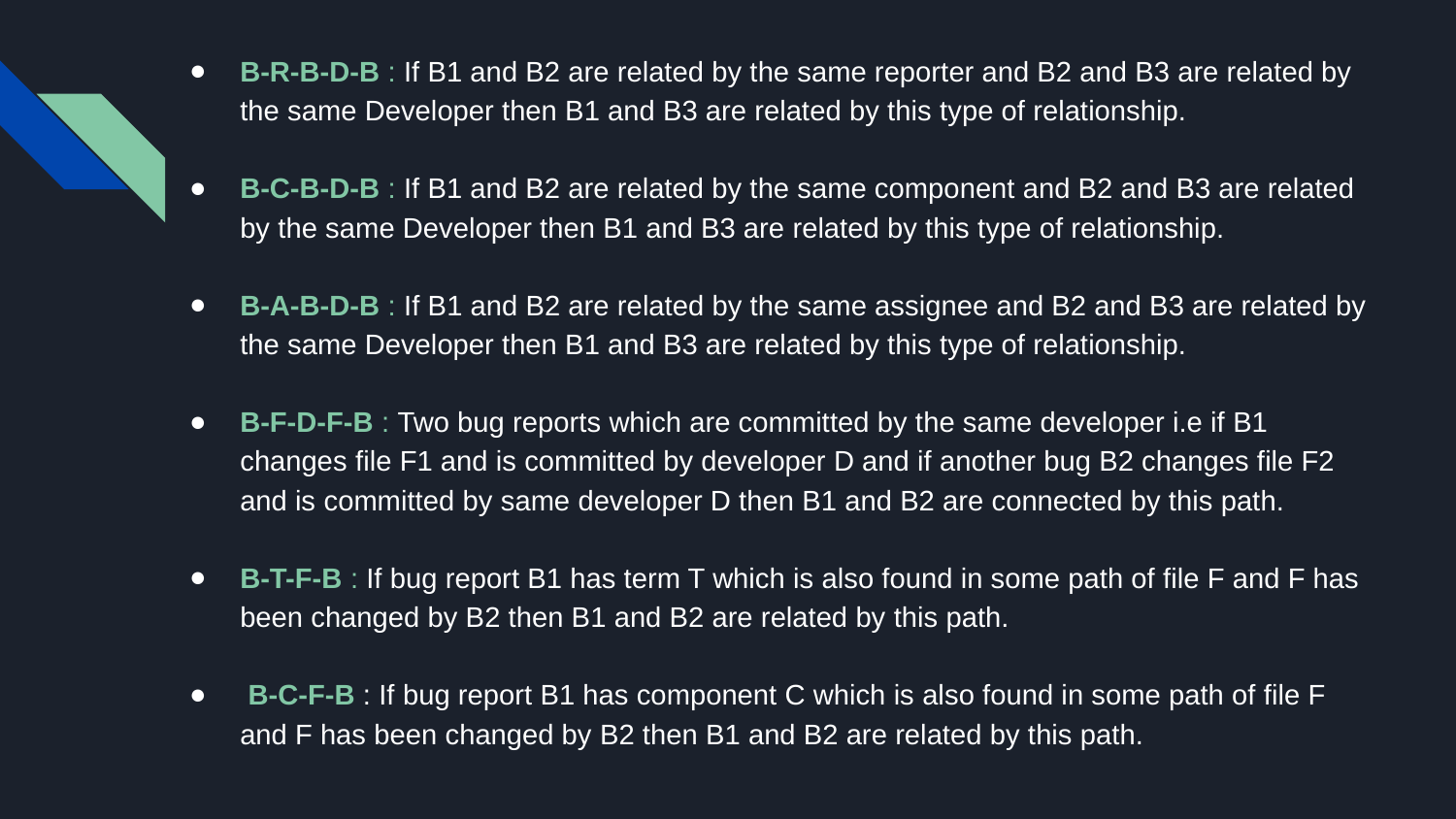

B-R-B-D-B : If B1 and B2 are related by the same reporter and B2 and B3 are related by the same Developer then B1 and B3 are related by this type of relationship.

B-C-B-D-B : If B1 and B2 are related by the same component and B2 and B3 are related by the same Developer then B1 and B3 are related by this type of relationship.

B-A-B-D-B : If B1 and B2 are related by the same assignee and B2 and B3 are related by the same Developer then B1 and B3 are related by this type of relationship.

B-F-D-F-B : Two bug reports which are committed by the same developer i.e if B1 changes file F1 and is committed by developer D and if another bug B2 changes file F2 and is committed by same developer D then B1 and B2 are connected by this path.

B-T-F-B : If bug report B1 has term T which is also found in some path of file F and F has been changed by B2 then B1 and B2 are related by this path.

 B-C-F-B : If bug report B1 has component C which is also found in some path of file F and F has been changed by B2 then B1 and B2 are related by this path.